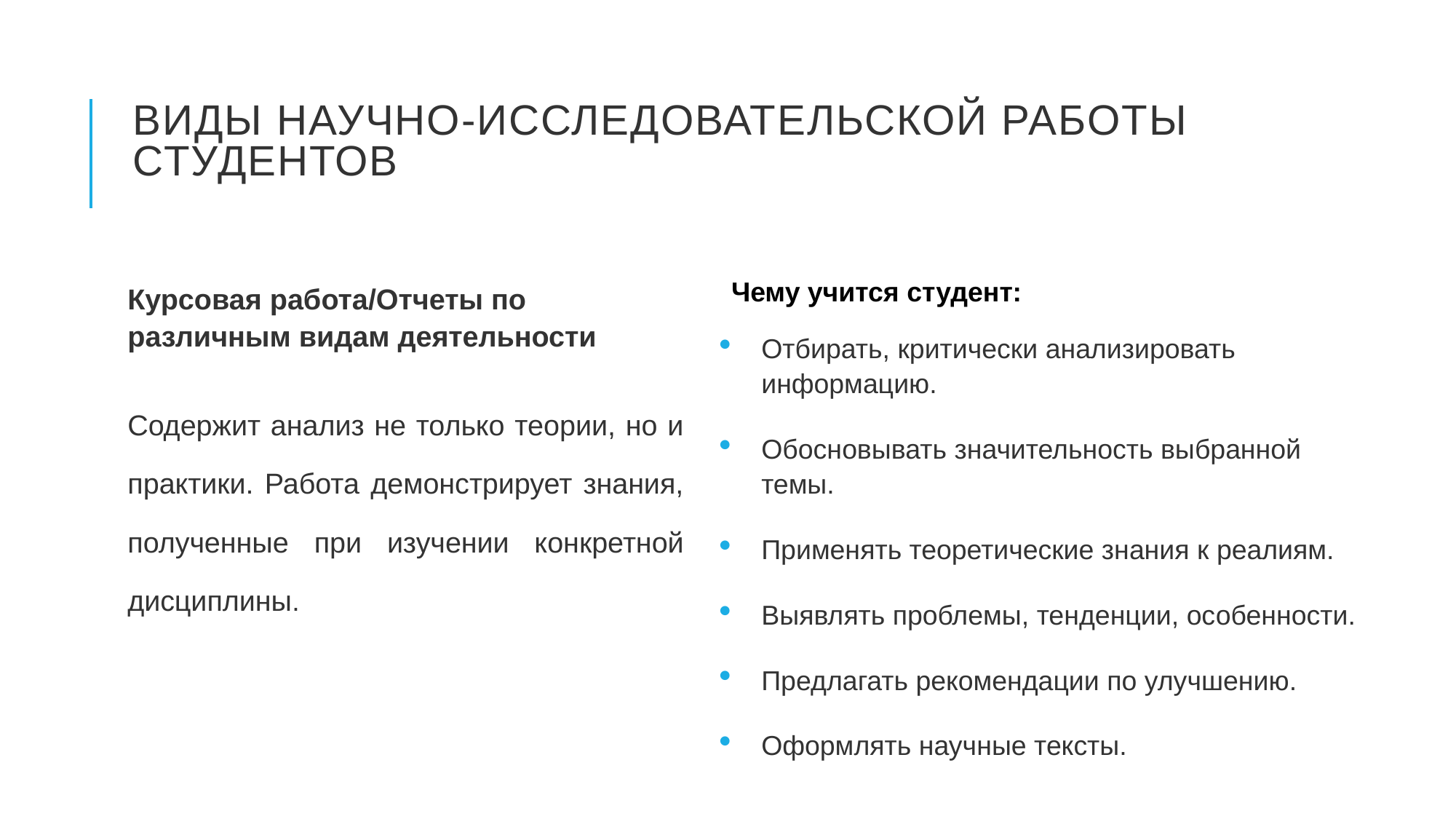

# Виды научно-исследовательской работы студентов
Курсовая работа/Отчеты по различным видам деятельности
Содержит анализ не только теории, но и практики. Работа демонстрирует знания, полученные при изучении конкретной дисциплины.
Чему учится студент:
Отбирать, критически анализировать информацию.
Обосновывать значительность выбранной темы.
Применять теоретические знания к реалиям.
Выявлять проблемы, тенденции, особенности.
Предлагать рекомендации по улучшению.
Оформлять научные тексты.